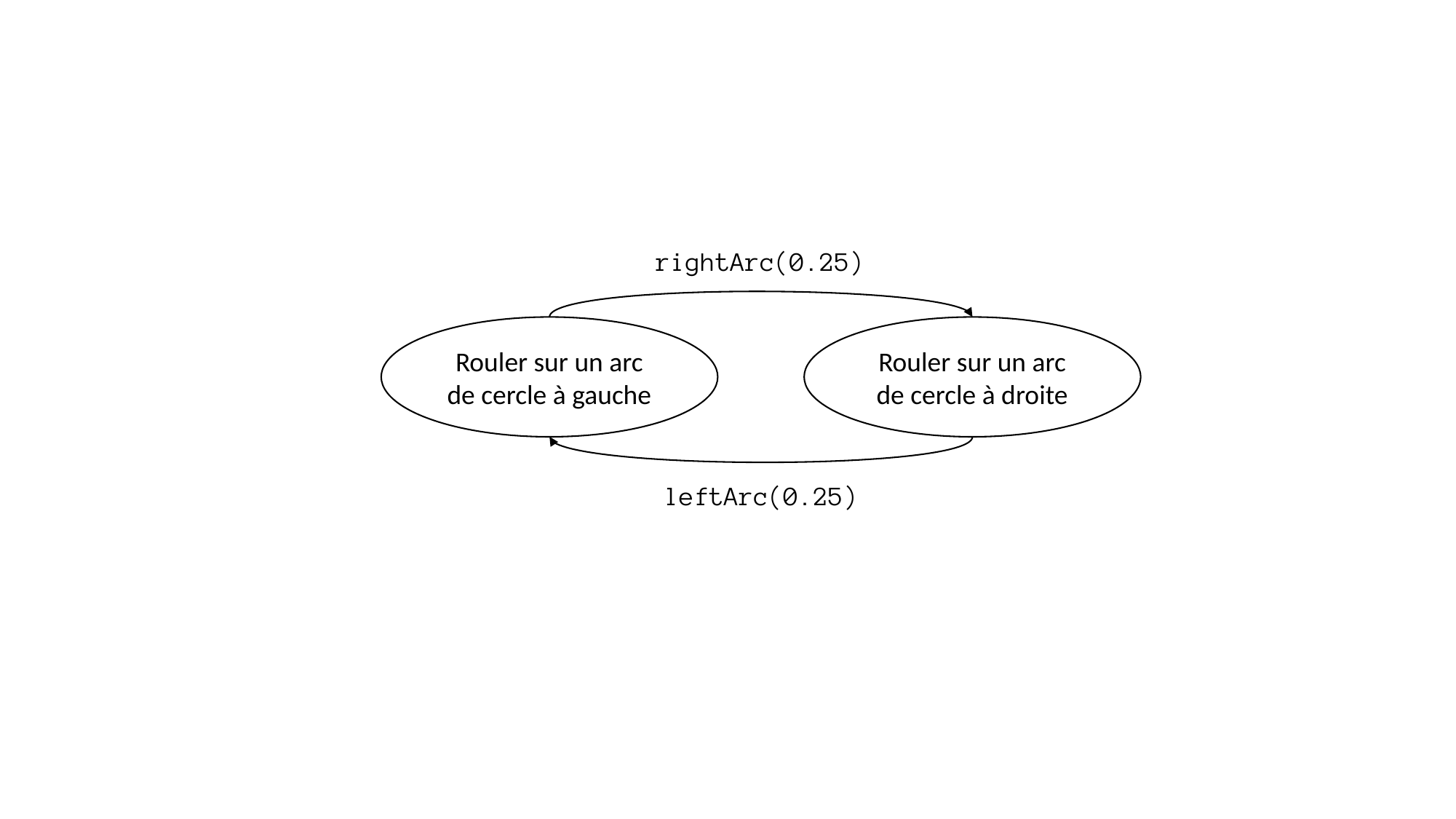

rightArc(0.25)
Rouler sur un arc de cercle à gauche
Rouler sur un arc de cercle à droite
leftArc(0.25)